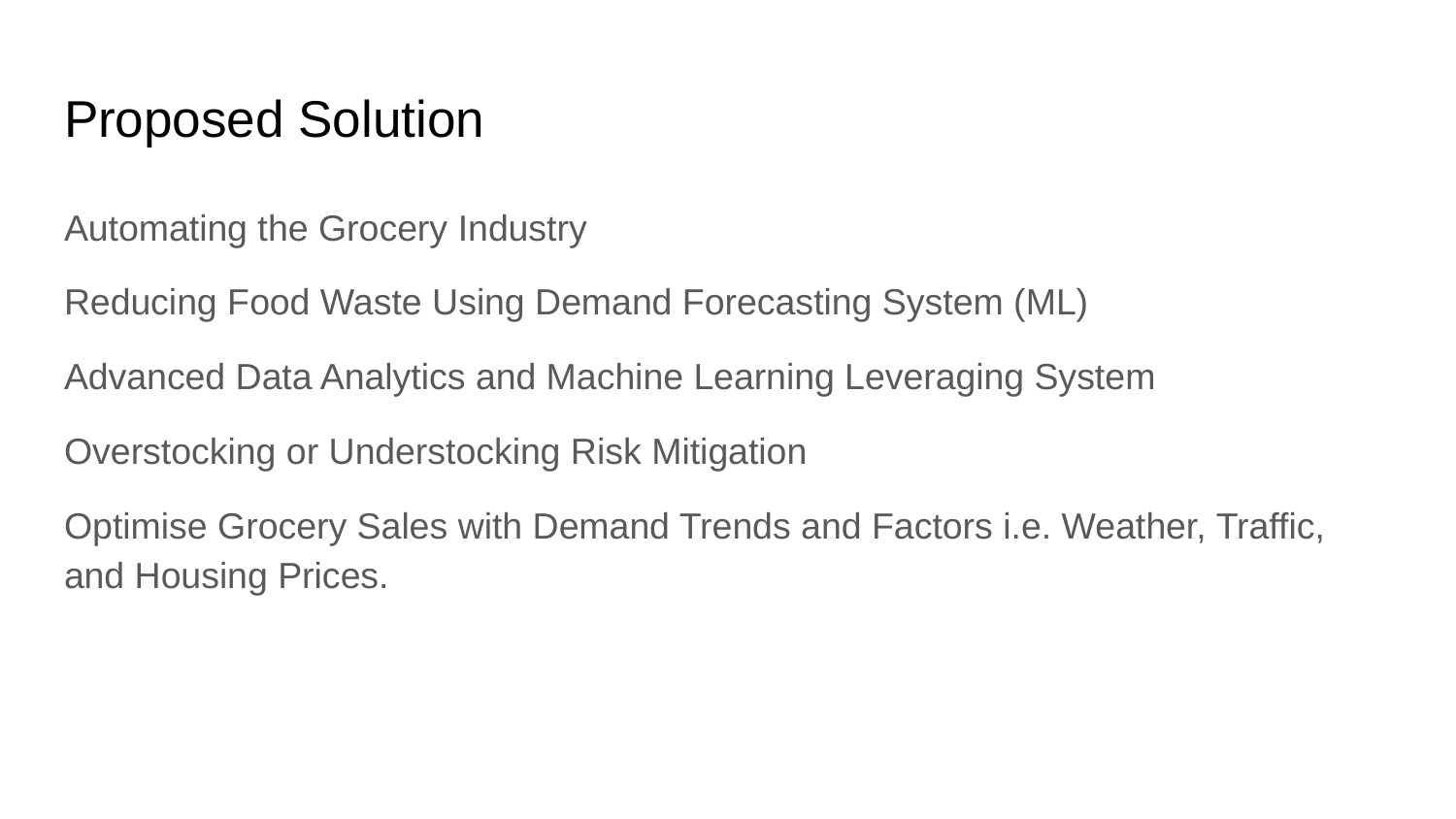

# Proposed Solution
Automating the Grocery Industry
Reducing Food Waste Using Demand Forecasting System (ML)
Advanced Data Analytics and Machine Learning Leveraging System
Overstocking or Understocking Risk Mitigation
Optimise Grocery Sales with Demand Trends and Factors i.e. Weather, Traffic, and Housing Prices.